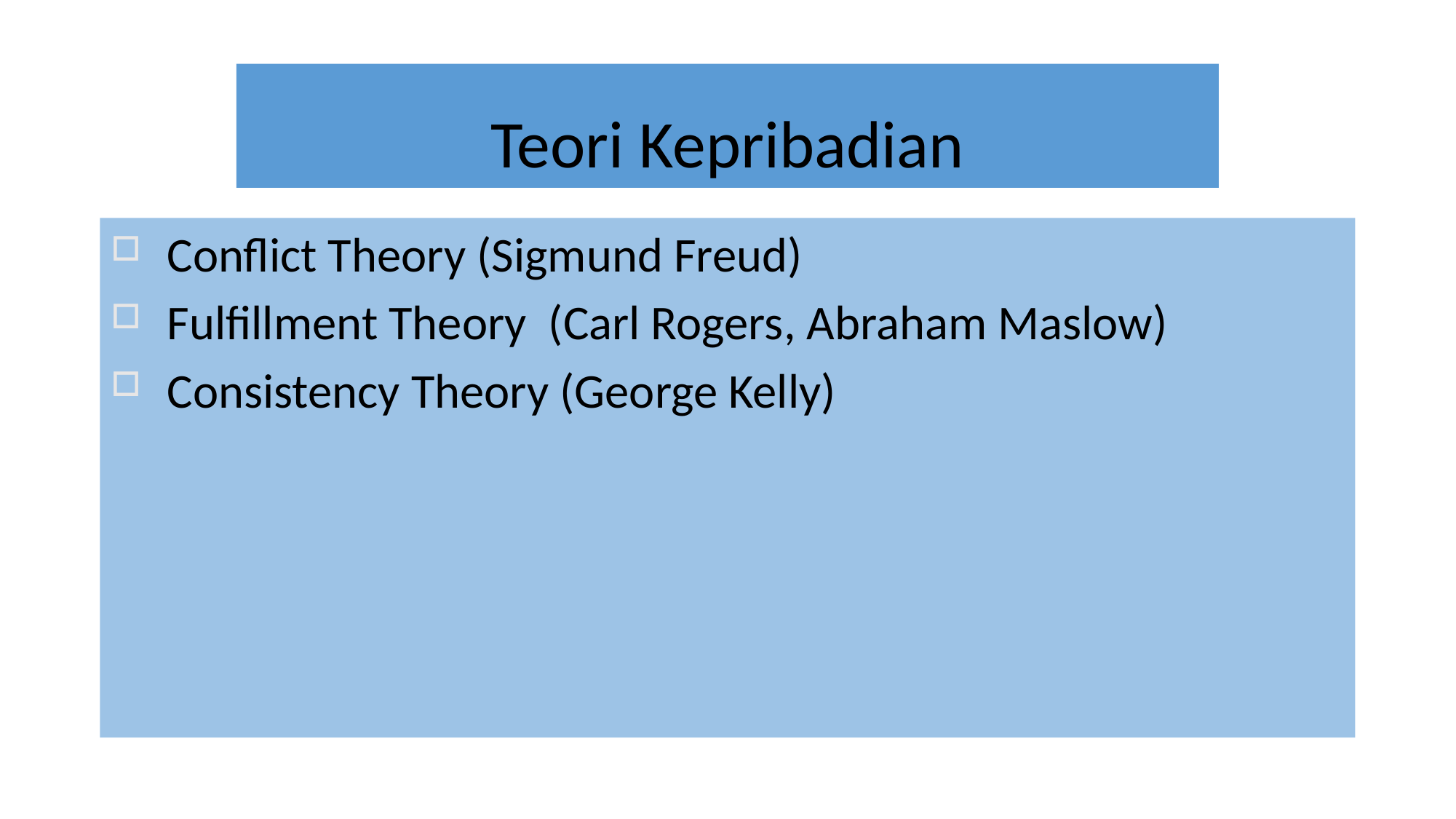

# Teori Kepribadian
Conflict Theory (Sigmund Freud)
Fulfillment Theory  (Carl Rogers, Abraham Maslow)
Consistency Theory (George Kelly)